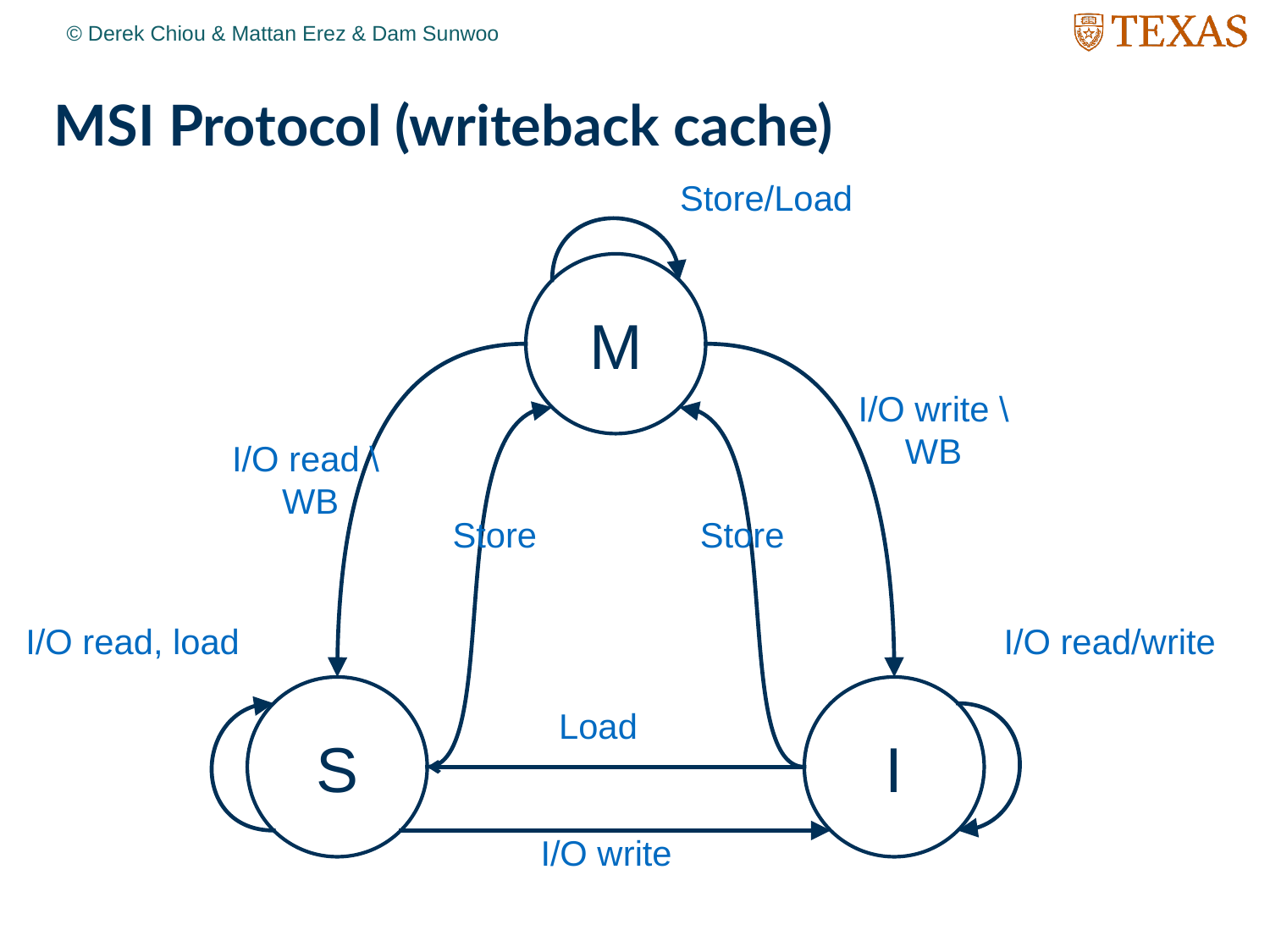

© Derek Chiou & Mattan Erez & Dam Sunwoo
# MSI Protocol (writeback cache)
Store/Load
M
I/O write \
WB
I/O read \
WB
Store
Store
I/O read, load
I/O read/write
S
I
Load
I/O write